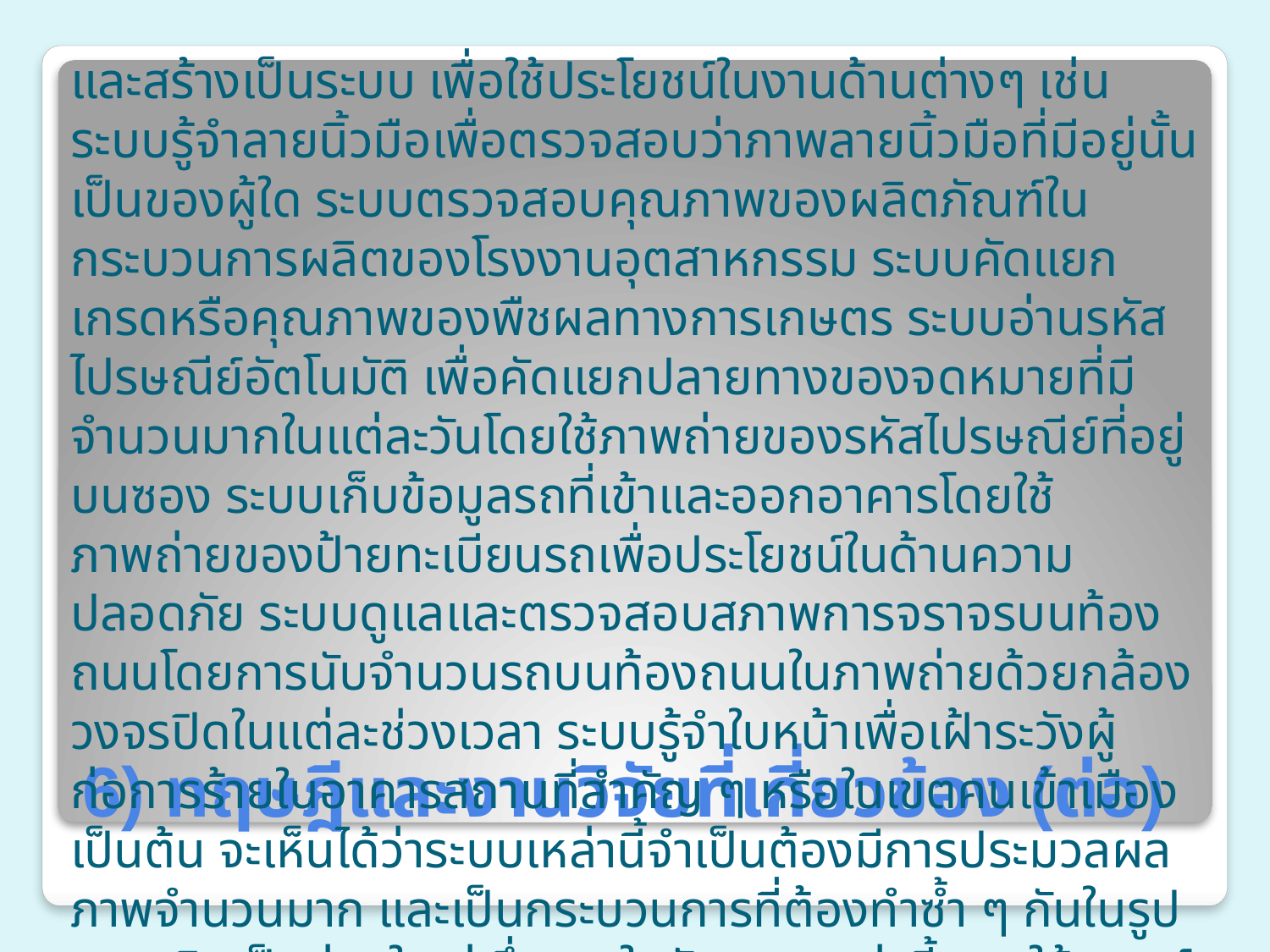

และสร้างเป็นระบบ เพื่อใช้ประโยชน์ในงานด้านต่างๆ เช่น ระบบรู้จำลายนิ้วมือเพื่อตรวจสอบว่าภาพลายนิ้วมือที่มีอยู่นั้นเป็นของผู้ใด ระบบตรวจสอบคุณภาพของผลิตภัณฑ์ในกระบวนการผลิตของโรงงานอุตสาหกรรม ระบบคัดแยกเกรดหรือคุณภาพของพืชผลทางการเกษตร ระบบอ่านรหัสไปรษณีย์อัตโนมัติ เพื่อคัดแยกปลายทางของจดหมายที่มีจำนวนมากในแต่ละวันโดยใช้ภาพถ่ายของรหัสไปรษณีย์ที่อยู่บนซอง ระบบเก็บข้อมูลรถที่เข้าและออกอาคารโดยใช้ภาพถ่ายของป้ายทะเบียนรถเพื่อประโยชน์ในด้านความปลอดภัย ระบบดูแลและตรวจสอบสภาพการจราจรบนท้องถนนโดยการนับจำนวนรถบนท้องถนนในภาพถ่ายด้วยกล้องวงจรปิดในแต่ละช่วงเวลา ระบบรู้จำใบหน้าเพื่อเฝ้าระวังผู้ก่อการร้ายในอาคารสถานที่สำคัญ ๆ หรือในเขตคนเข้าเมือง เป็นต้น จะเห็นได้ว่าระบบเหล่านี้จำเป็นต้องมีการประมวลผลภาพจำนวนมาก และเป็นกระบวนการที่ต้องทำซ้ำ ๆ กันในรูปแบบเดิมเป็นส่วนใหญ่ ซึ่งงานในลักษณะเหล่านี้ หากให้มนุษย์วิเคราะห์เอง มักต้องใช้เวลามากและใช้แรงงานสูง
# 6) ทฤษฎีและงานวิจัยที่เกี่ยวข้อง (ต่อ)